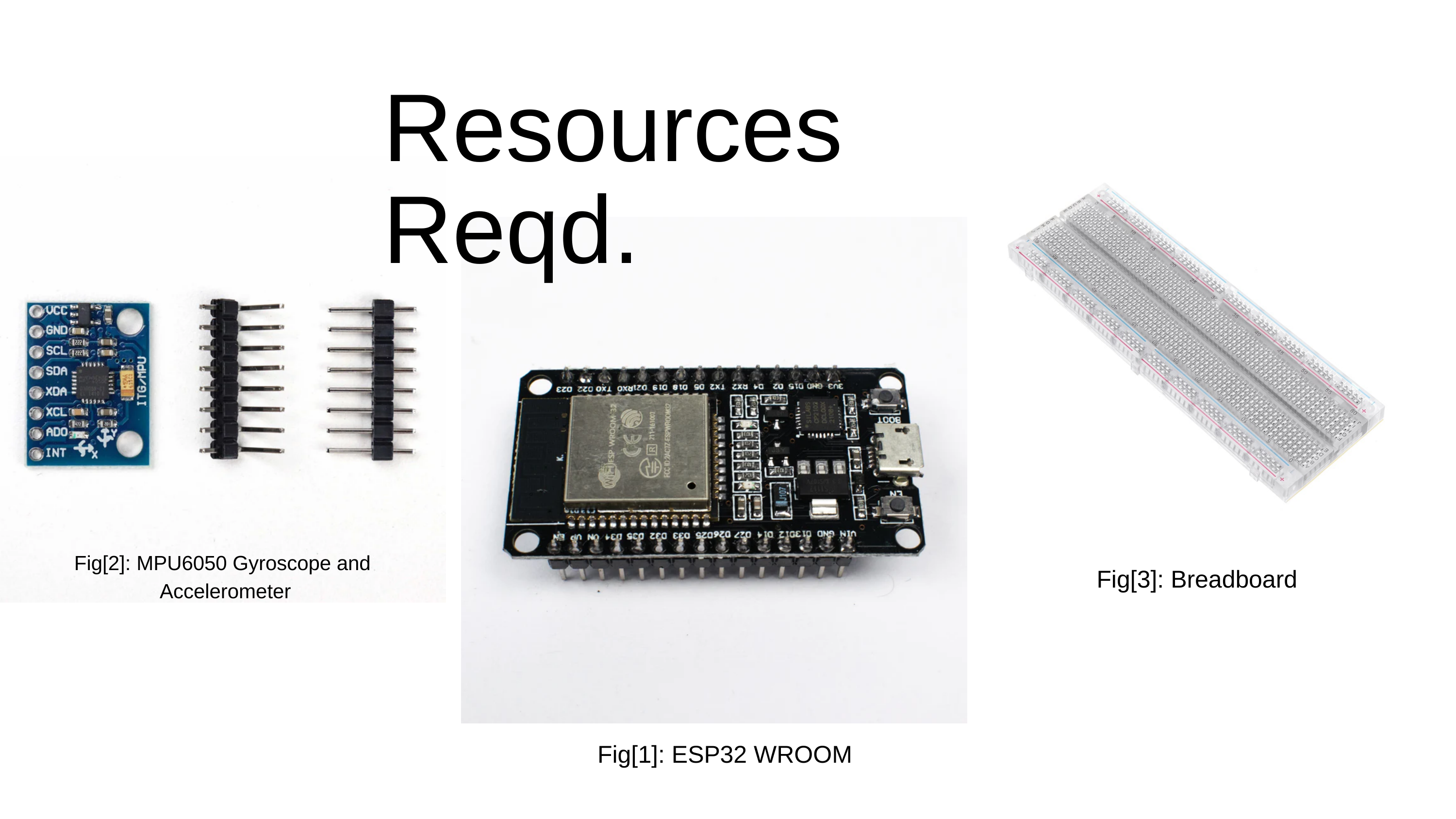

Resources Reqd.

Fig[2]: MPU6050 Gyroscope and
 Accelerometer
Fig[3]: Breadboard
Fig[1]: ESP32 WROOM